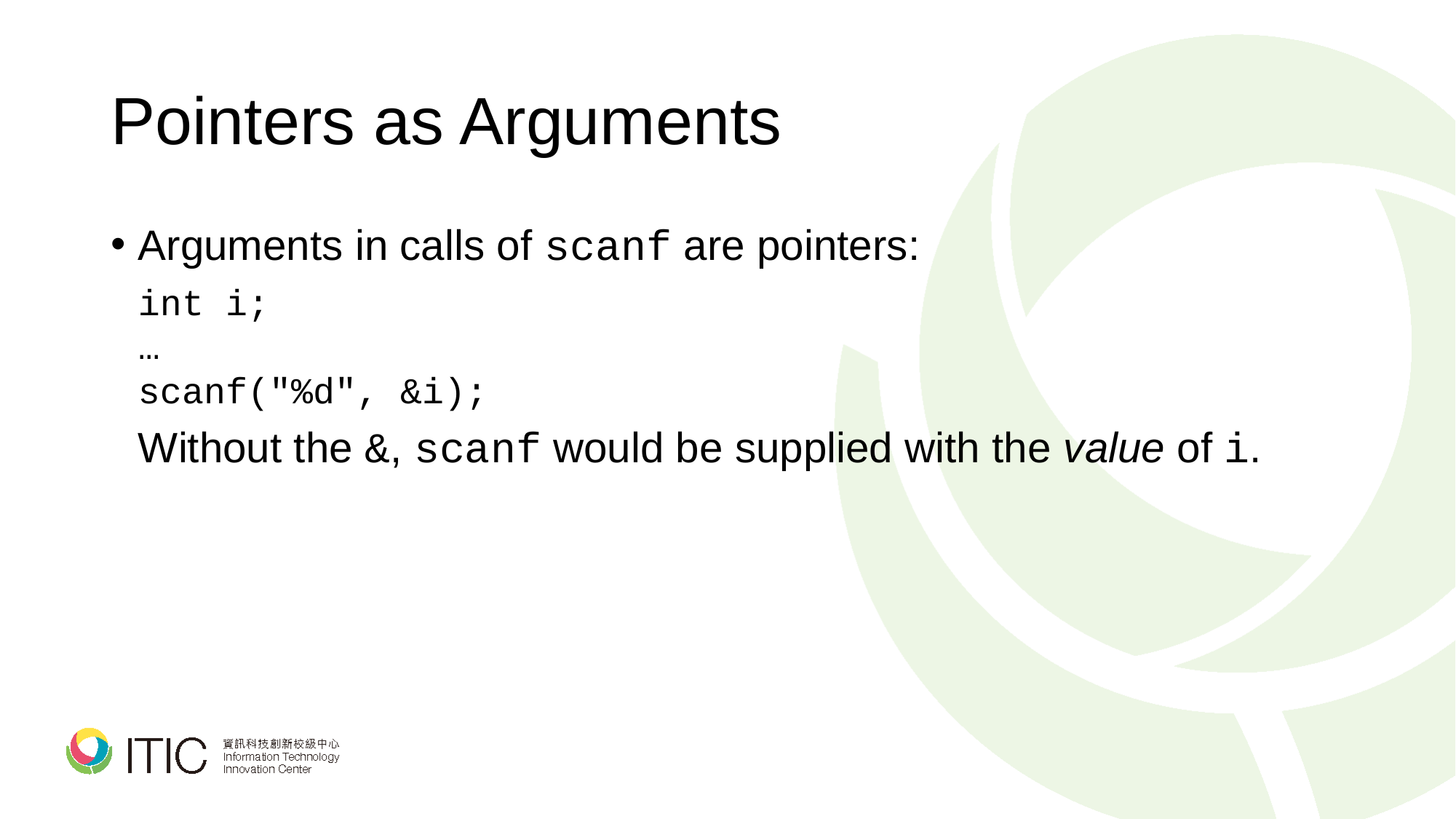

# Pointers as Arguments
Arguments in calls of scanf are pointers:
	int i;
	…
	scanf("%d", &i);
	Without the &, scanf would be supplied with the value of i.